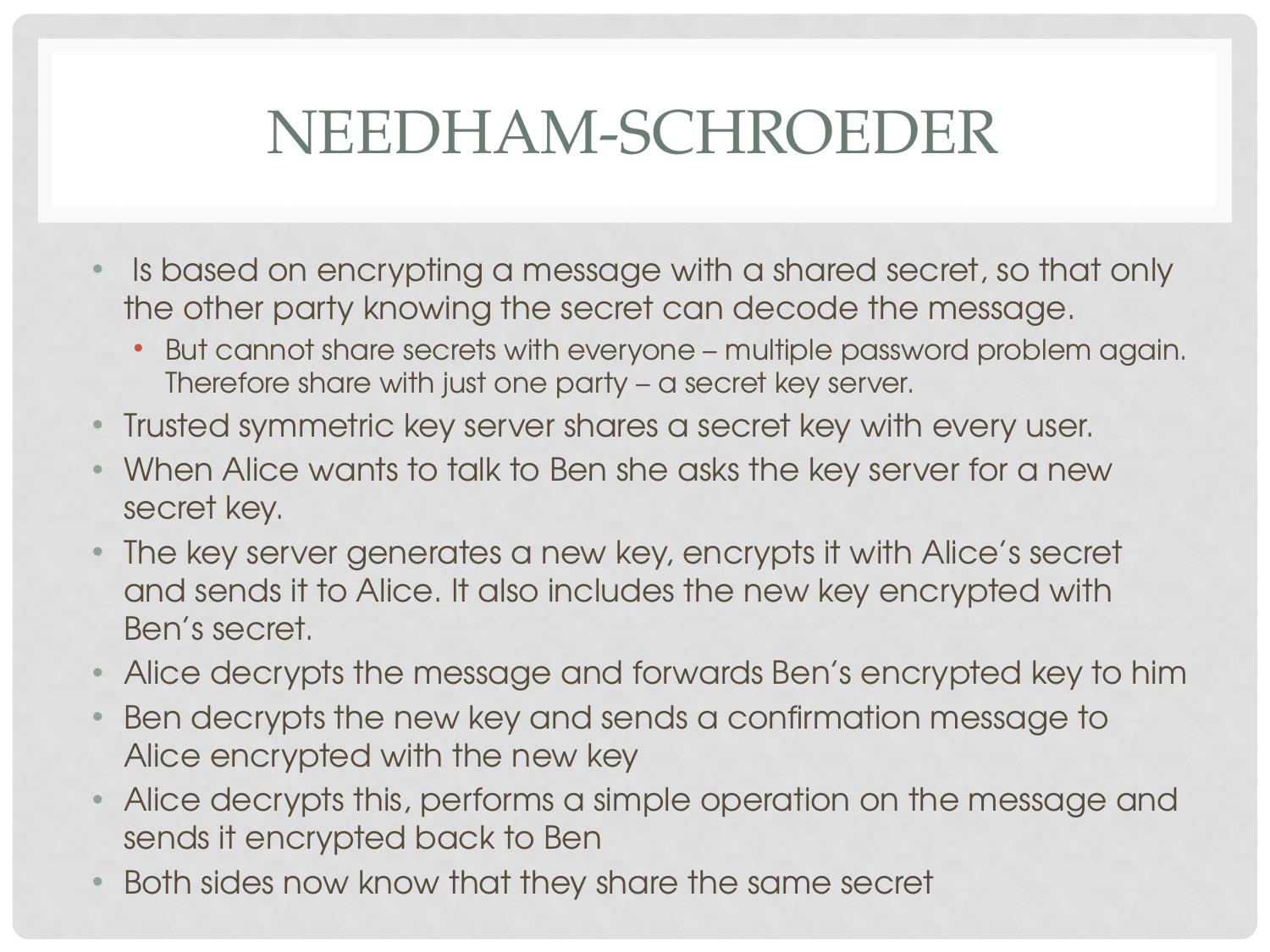

# NEEDHAM-SCHROEDER
 Is based on encrypting a message with a shared secret, so that only the other party knowing the secret can decode the message.
But cannot share secrets with everyone – multiple password problem again. Therefore share with just one party – a secret key server.
Trusted symmetric key server shares a secret key with every user.
When Alice wants to talk to Ben she asks the key server for a new secret key.
The key server generates a new key, encrypts it with Alice’s secret and sends it to Alice. It also includes the new key encrypted with Ben’s secret.
Alice decrypts the message and forwards Ben’s encrypted key to him
Ben decrypts the new key and sends a confirmation message to Alice encrypted with the new key
Alice decrypts this, performs a simple operation on the message and sends it encrypted back to Ben
Both sides now know that they share the same secret